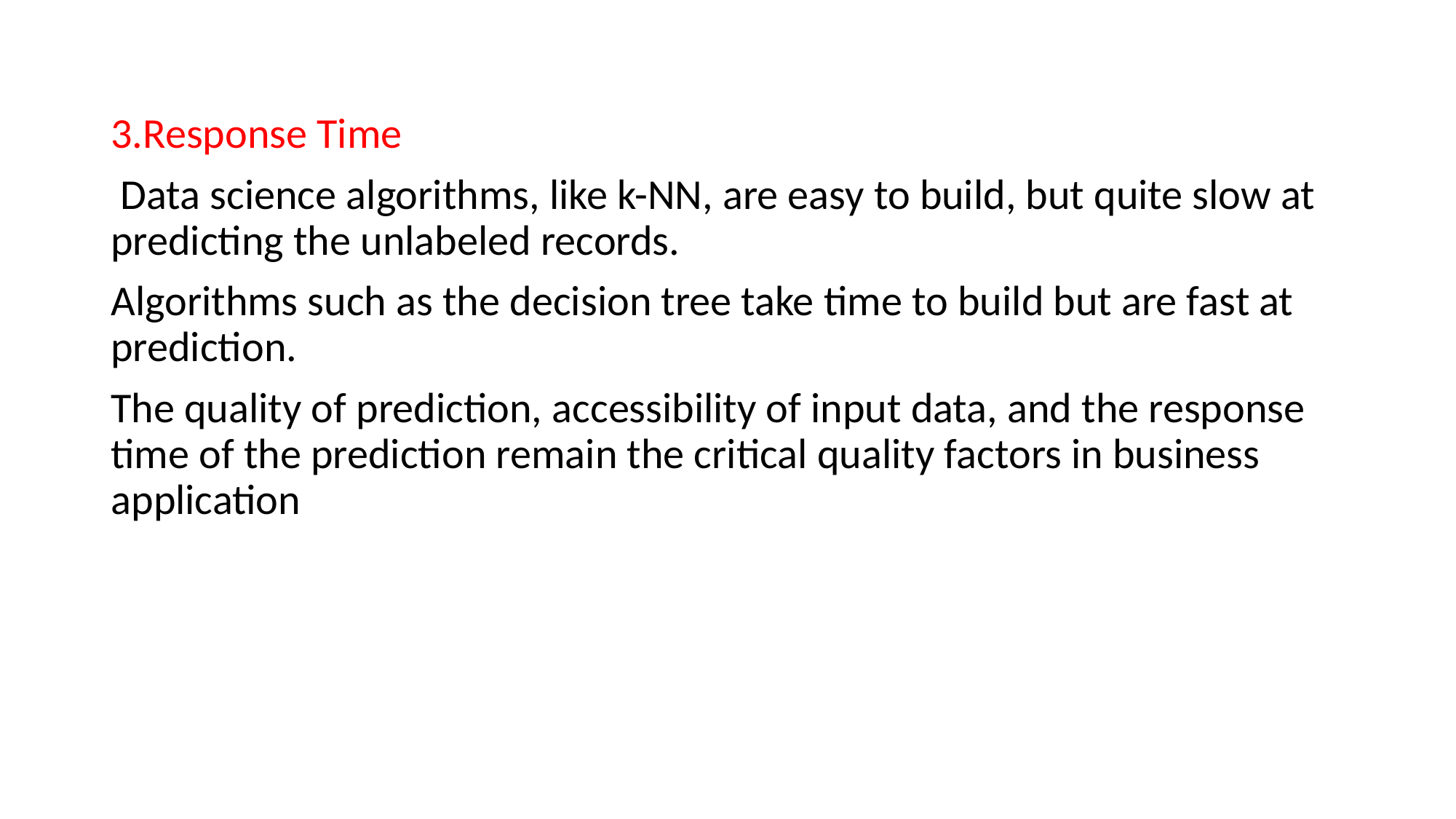

3.Response Time
 Data science algorithms, like k-NN, are easy to build, but quite slow at predicting the unlabeled records.
Algorithms such as the decision tree take time to build but are fast at prediction.
The quality of prediction, accessibility of input data, and the response time of the prediction remain the critical quality factors in business application